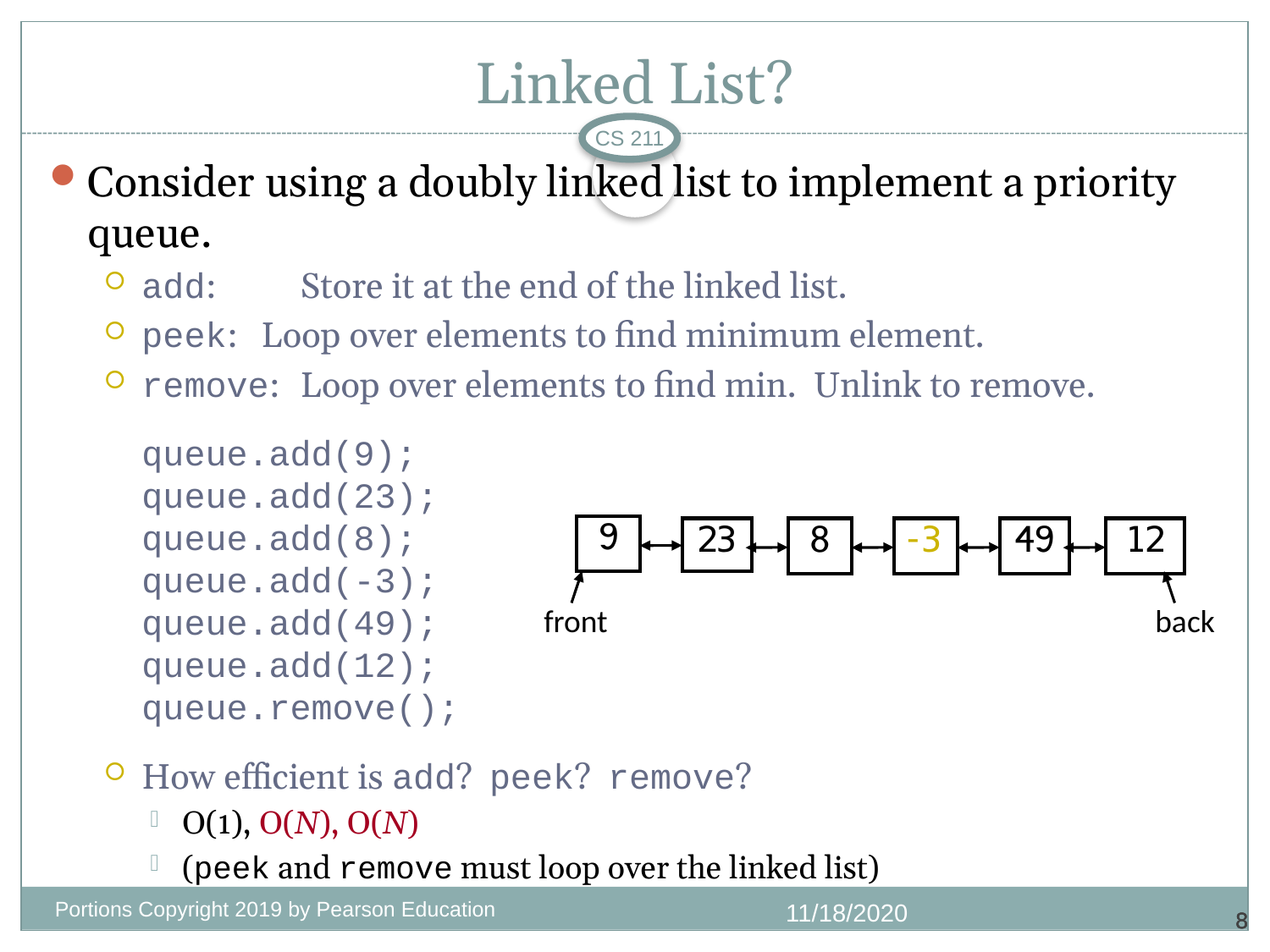

# Linked List?
CS 211
Consider using a doubly linked list to implement a priority queue.
add:		Store it at the end of the linked list.
peek:	Loop over elements to find minimum element.
remove:	Loop over elements to find min.  Unlink to remove.

	queue.add(9);
queue.add(23);
queue.add(8);
queue.add(-3);
queue.add(49);
queue.add(12);
queue.remove();

How efficient is add?  peek?  remove?
O(1), O(N), O(N)
(peek and remove must loop over the linked list)
| 9 |
| --- |
| 8 |
| --- |
| -3 |
| --- |
| 49 |
| --- |
| 12 |
| --- |
| 23 |
| --- |

front
back
Portions Copyright 2019 by Pearson Education
11/18/2020